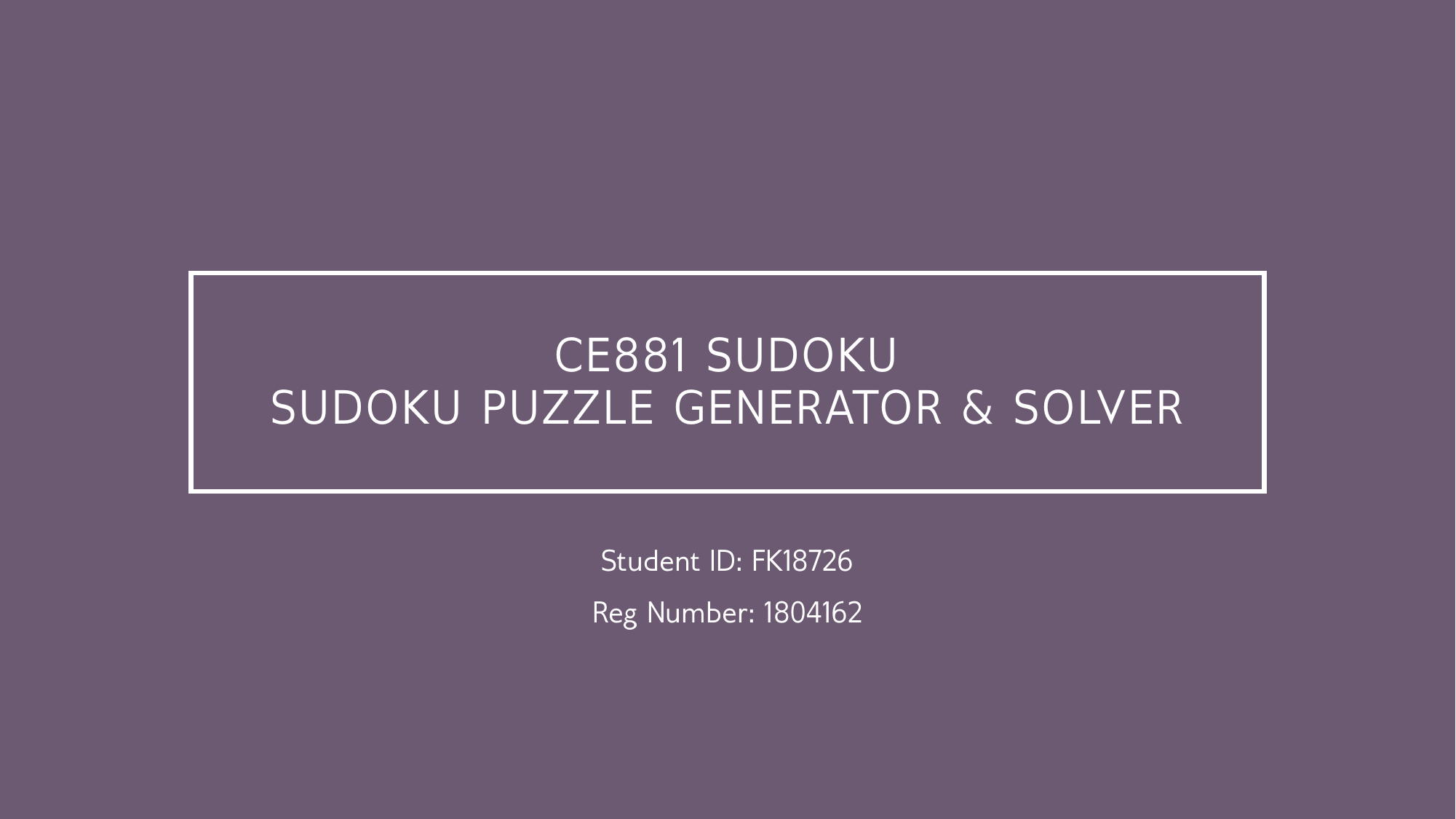

# CE881 Sudoku Sudoku Puzzle Generator & Solver
Student ID: FK18726
Reg Number: 1804162